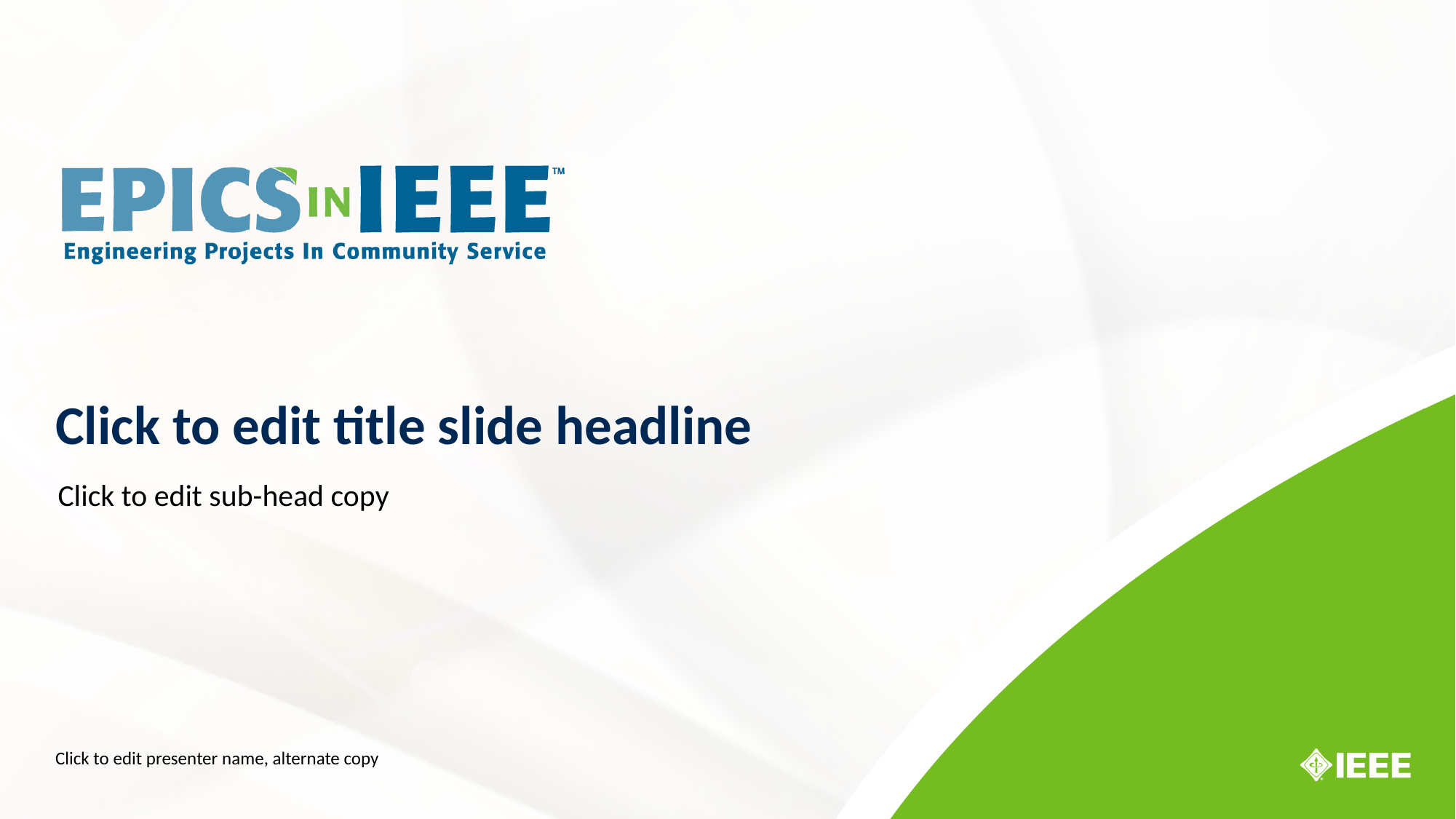

# Click to edit title slide headline
Click to edit sub-head copy
Click to edit presenter name, alternate copy